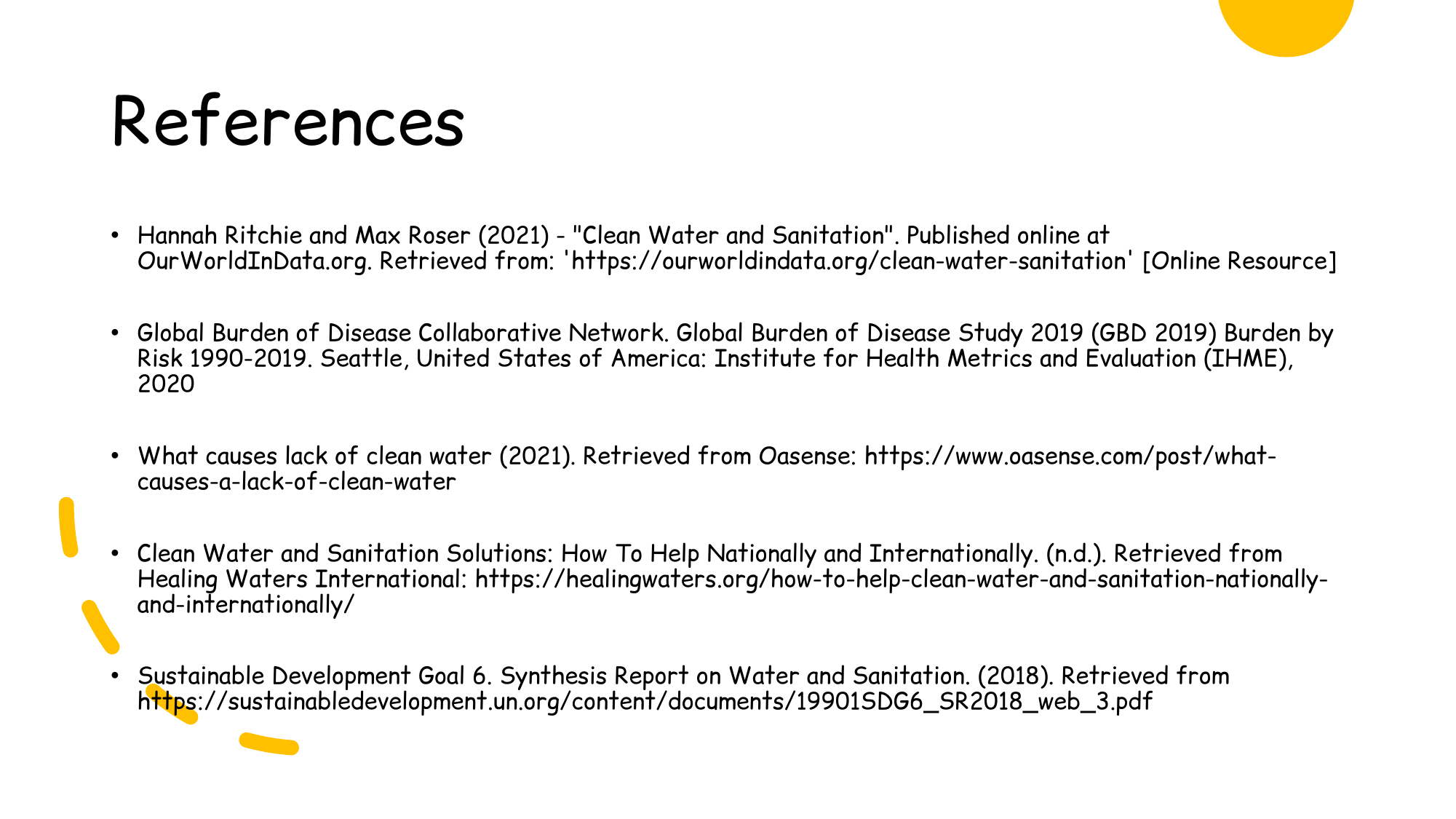

# References
Hannah Ritchie and Max Roser (2021) - "Clean Water and Sanitation". Published online at OurWorldInData.org. Retrieved from: 'https://ourworldindata.org/clean-water-sanitation' [Online Resource]

Global Burden of Disease Collaborative Network. Global Burden of Disease Study 2019 (GBD 2019) Burden by Risk 1990-2019. Seattle, United States of America: Institute for Health Metrics and Evaluation (IHME), 2020

What causes lack of clean water (2021). Retrieved from Oasense: https://www.oasense.com/post/what-causes-a-lack-of-clean-water

Clean Water and Sanitation Solutions: How To Help Nationally and Internationally. (n.d.). Retrieved from Healing Waters International: https://healingwaters.org/how-to-help-clean-water-and-sanitation-nationally-and-internationally/

Sustainable Development Goal 6. Synthesis Report on Water and Sanitation. (2018). Retrieved from https://sustainabledevelopment.un.org/content/documents/19901SDG6_SR2018_web_3.pdf